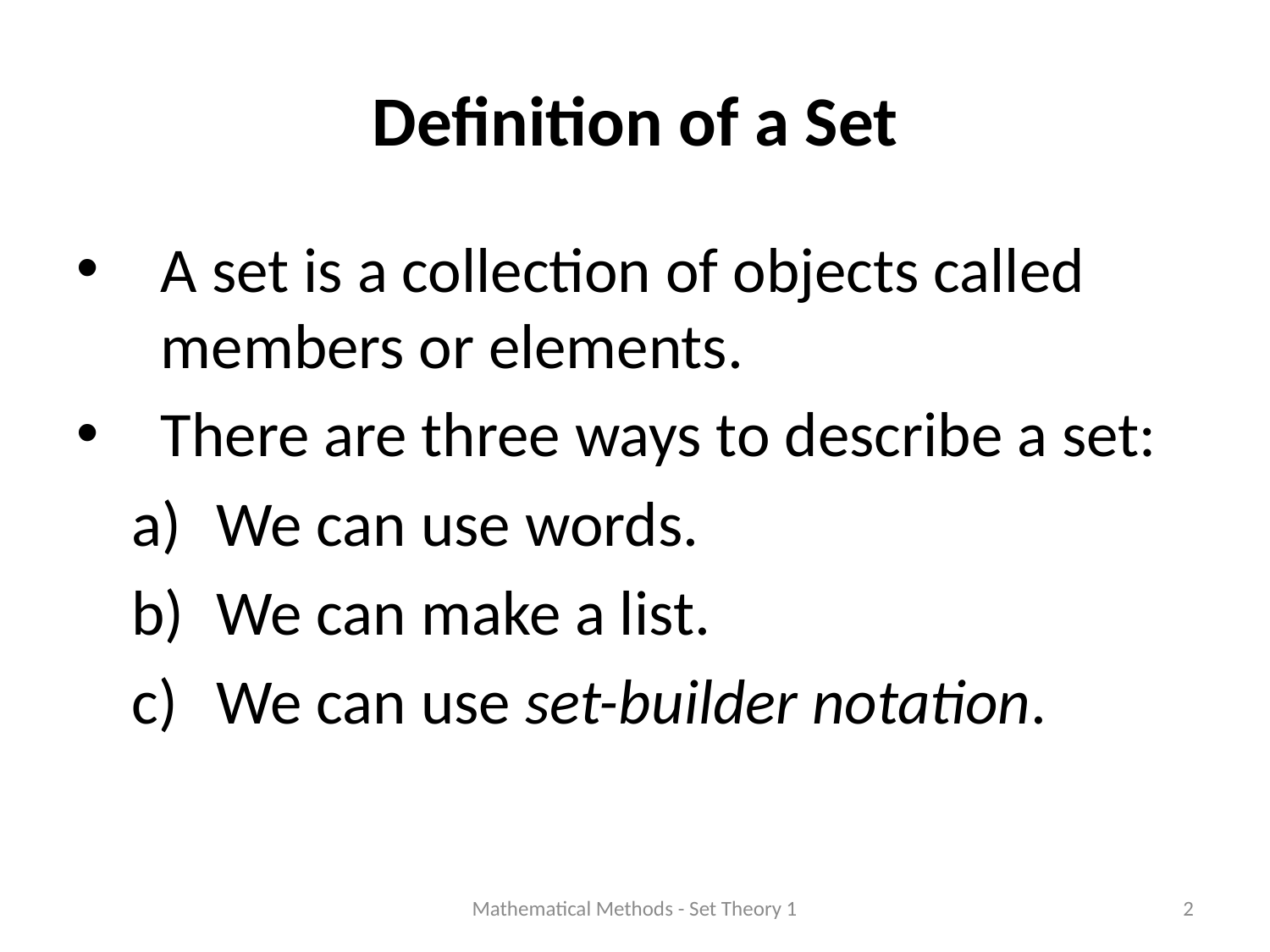

# Definition of a Set
A set is a collection of objects called members or elements.
There are three ways to describe a set:
We can use words.
We can make a list.
We can use set-builder notation.
Mathematical Methods - Set Theory 1
2